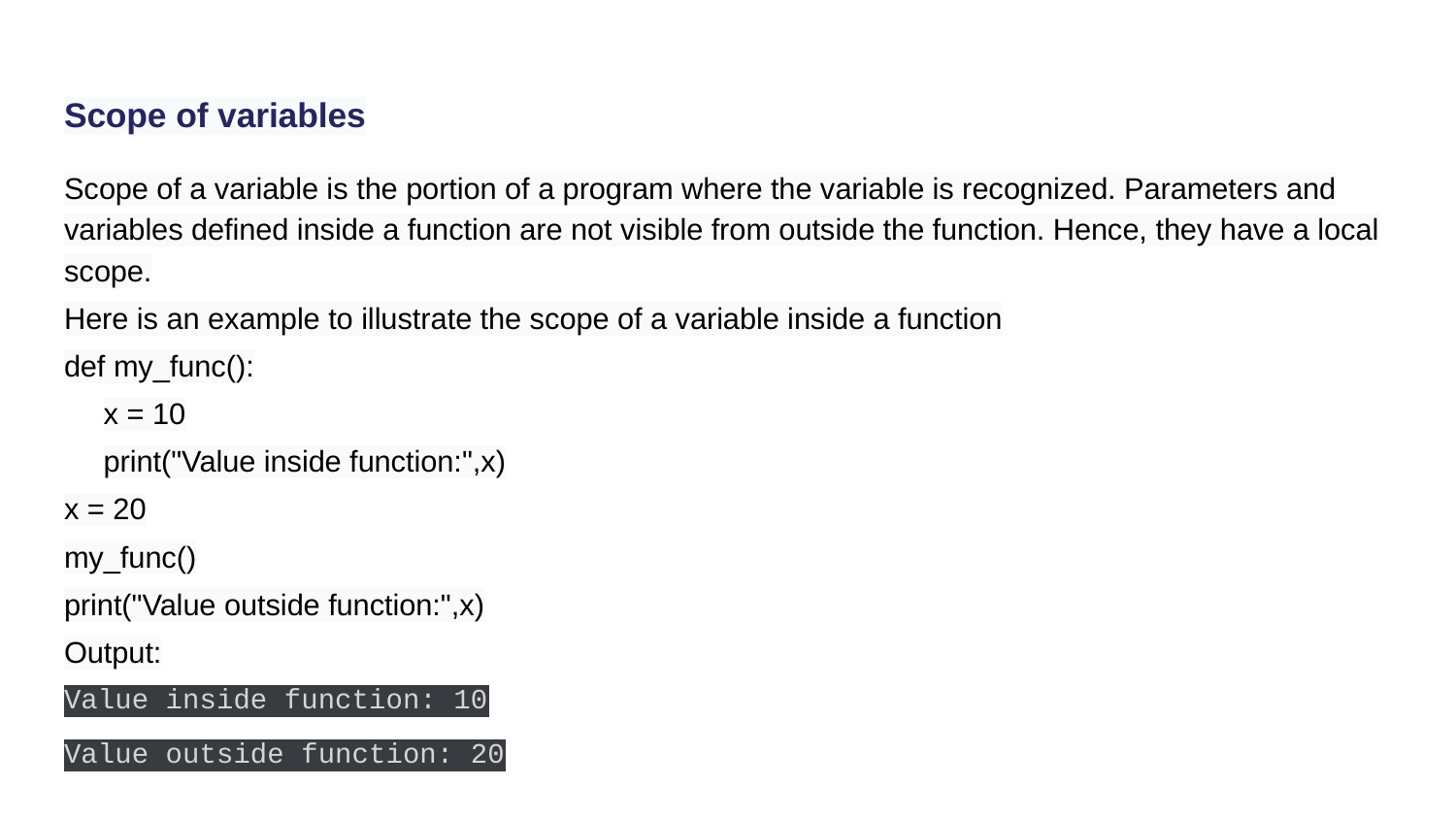

# Scope of variables

Scope of a variable is the portion of a program where the variable is recognized. Parameters and variables defined inside a function are not visible from outside the function. Hence, they have a local scope.
Here is an example to illustrate the scope of a variable inside a function
def my_func():
	x = 10
	print("Value inside function:",x)
x = 20
my_func()
print("Value outside function:",x)
Output:
Value inside function: 10
Value outside function: 20